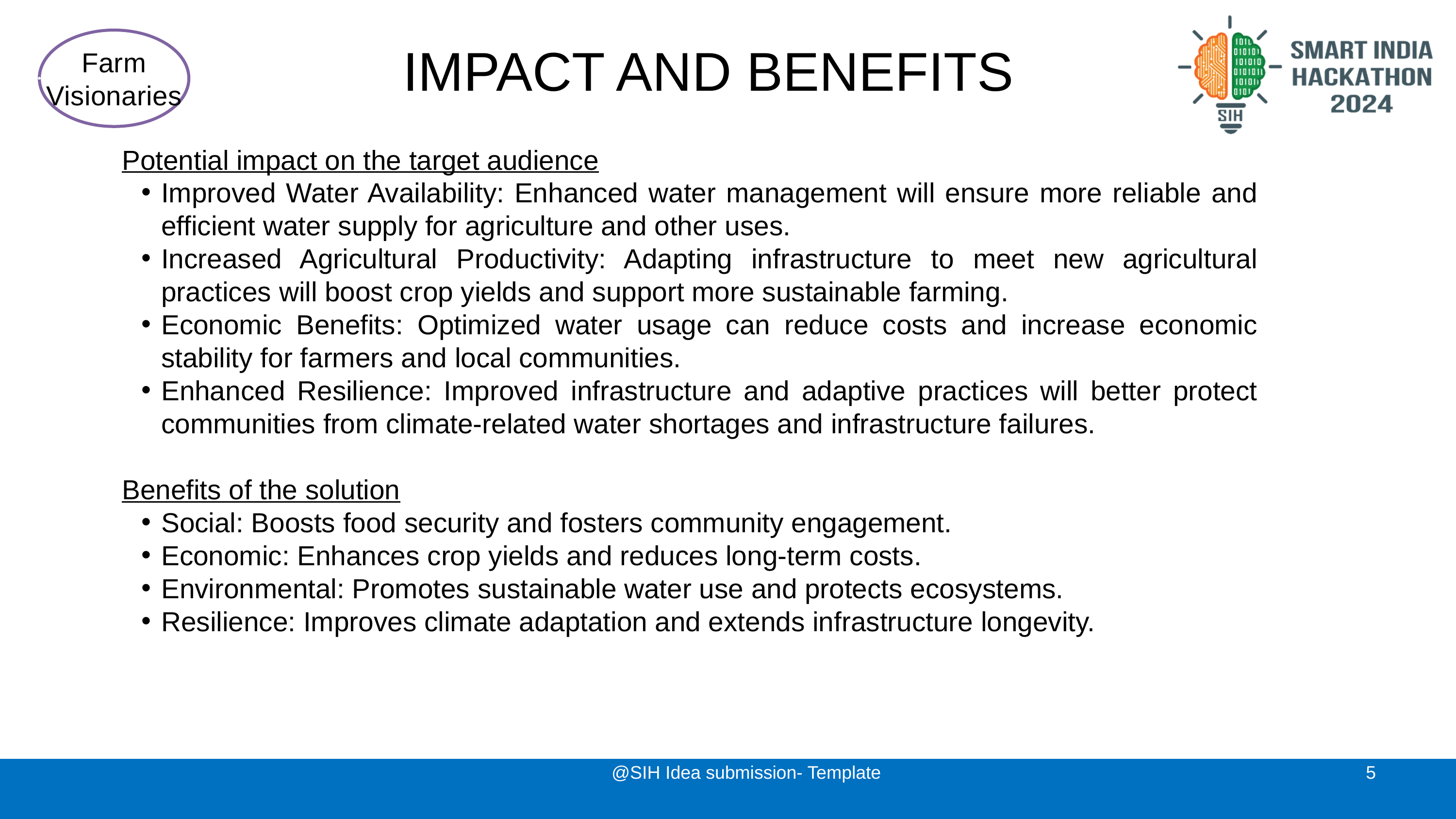

Farm Visionaries

IMPACT AND BENEFITS
Potential impact on the target audience
Improved Water Availability: Enhanced water management will ensure more reliable and efficient water supply for agriculture and other uses.
Increased Agricultural Productivity: Adapting infrastructure to meet new agricultural practices will boost crop yields and support more sustainable farming.
Economic Benefits: Optimized water usage can reduce costs and increase economic stability for farmers and local communities.
Enhanced Resilience: Improved infrastructure and adaptive practices will better protect communities from climate-related water shortages and infrastructure failures.

Benefits of the solution
Social: Boosts food security and fosters community engagement.
Economic: Enhances crop yields and reduces long-term costs.
Environmental: Promotes sustainable water use and protects ecosystems.
Resilience: Improves climate adaptation and extends infrastructure longevity.

@SIH Idea submission- Template
5